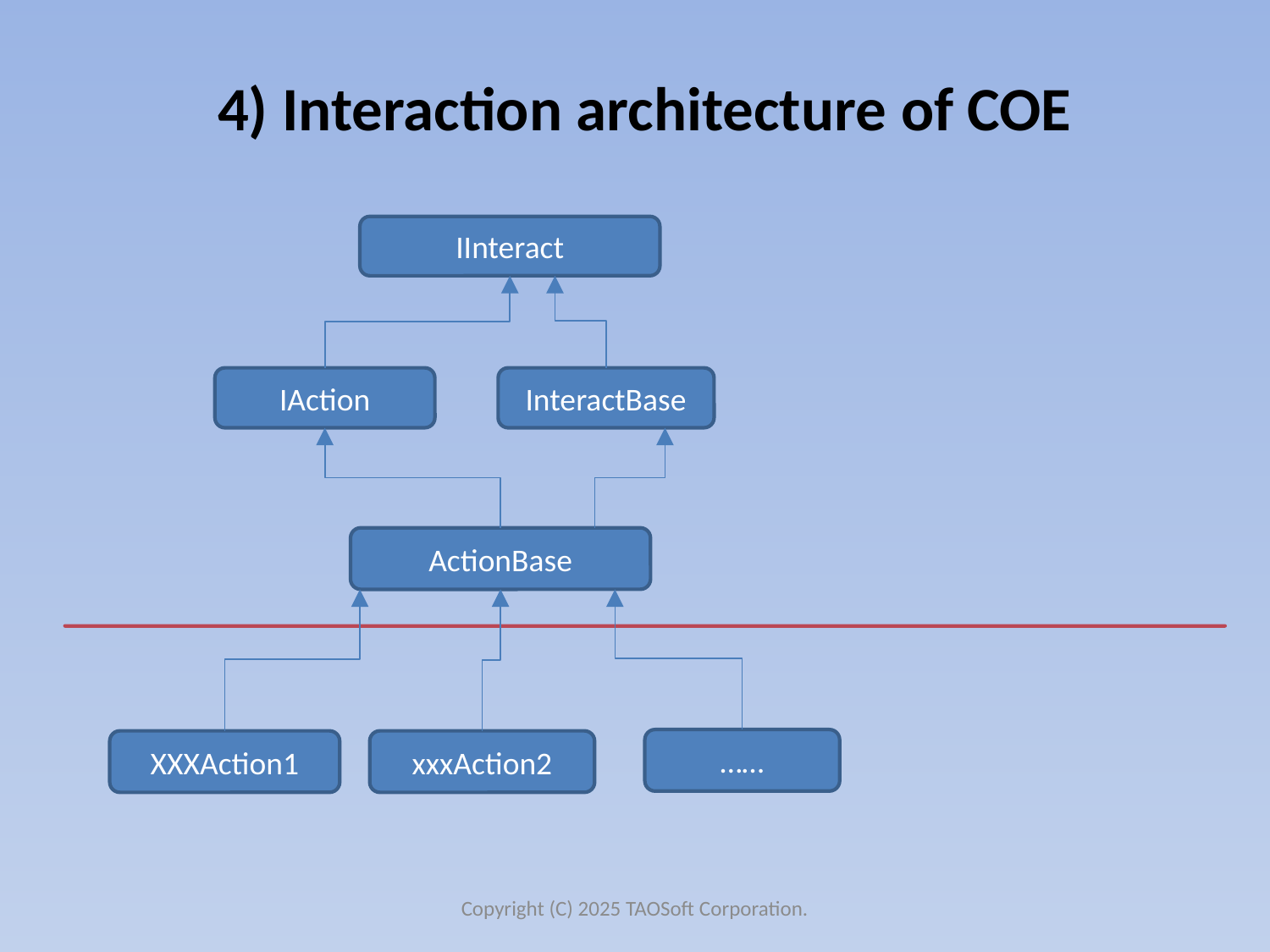

4) Interaction architecture of COE
IInteract
IAction
InteractBase
ActionBase
……
XXXAction1
xxxAction2
Copyright (C) 2025 TAOSoft Corporation.
6